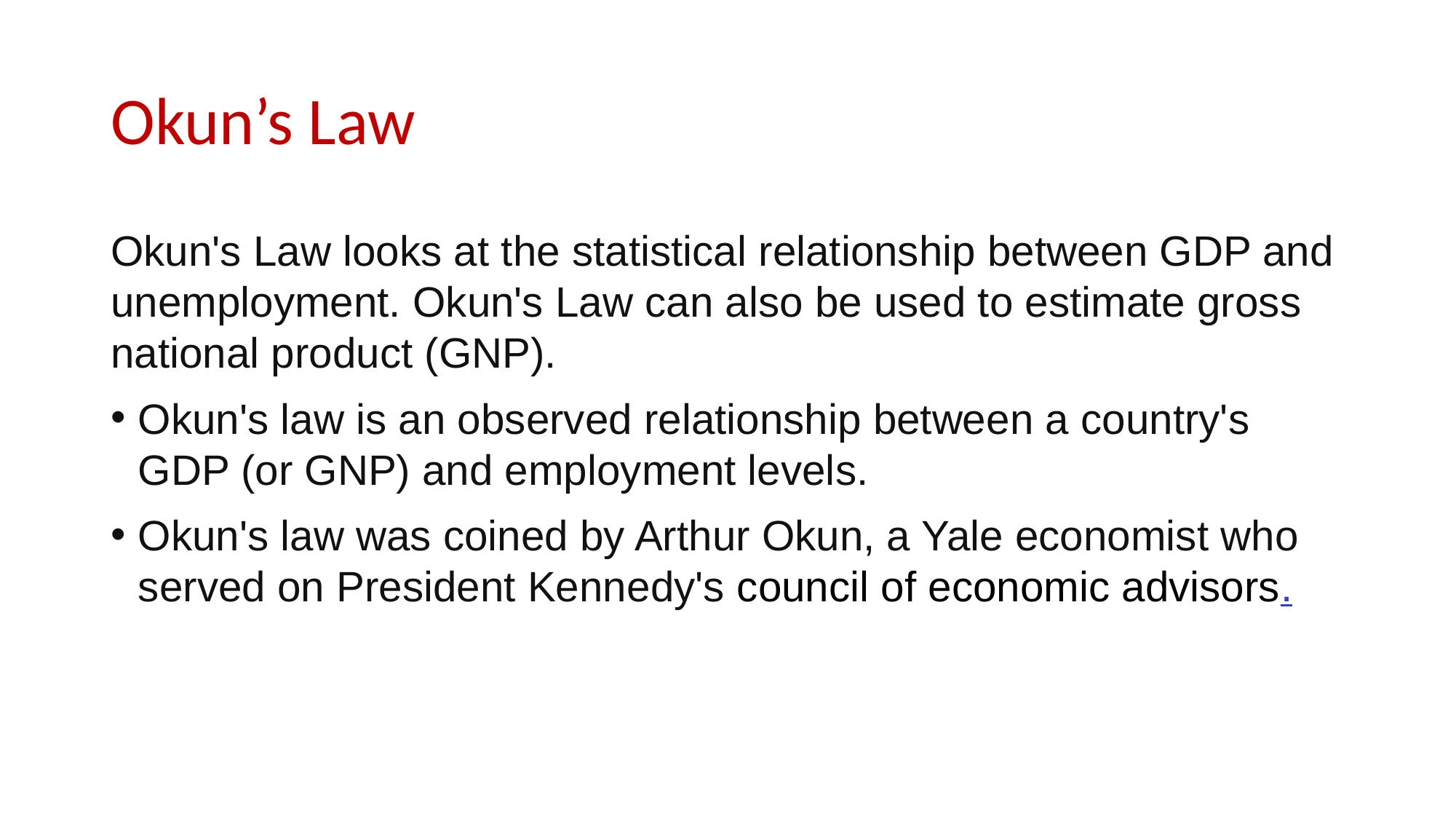

# Okun’s Law
Okun's Law looks at the statistical relationship between GDP and unemployment. Okun's Law can also be used to estimate gross national product (GNP).
Okun's law is an observed relationship between a country's GDP (or GNP) and employment levels.
Okun's law was coined by Arthur Okun, a Yale economist who served on President Kennedy's council of economic advisors.